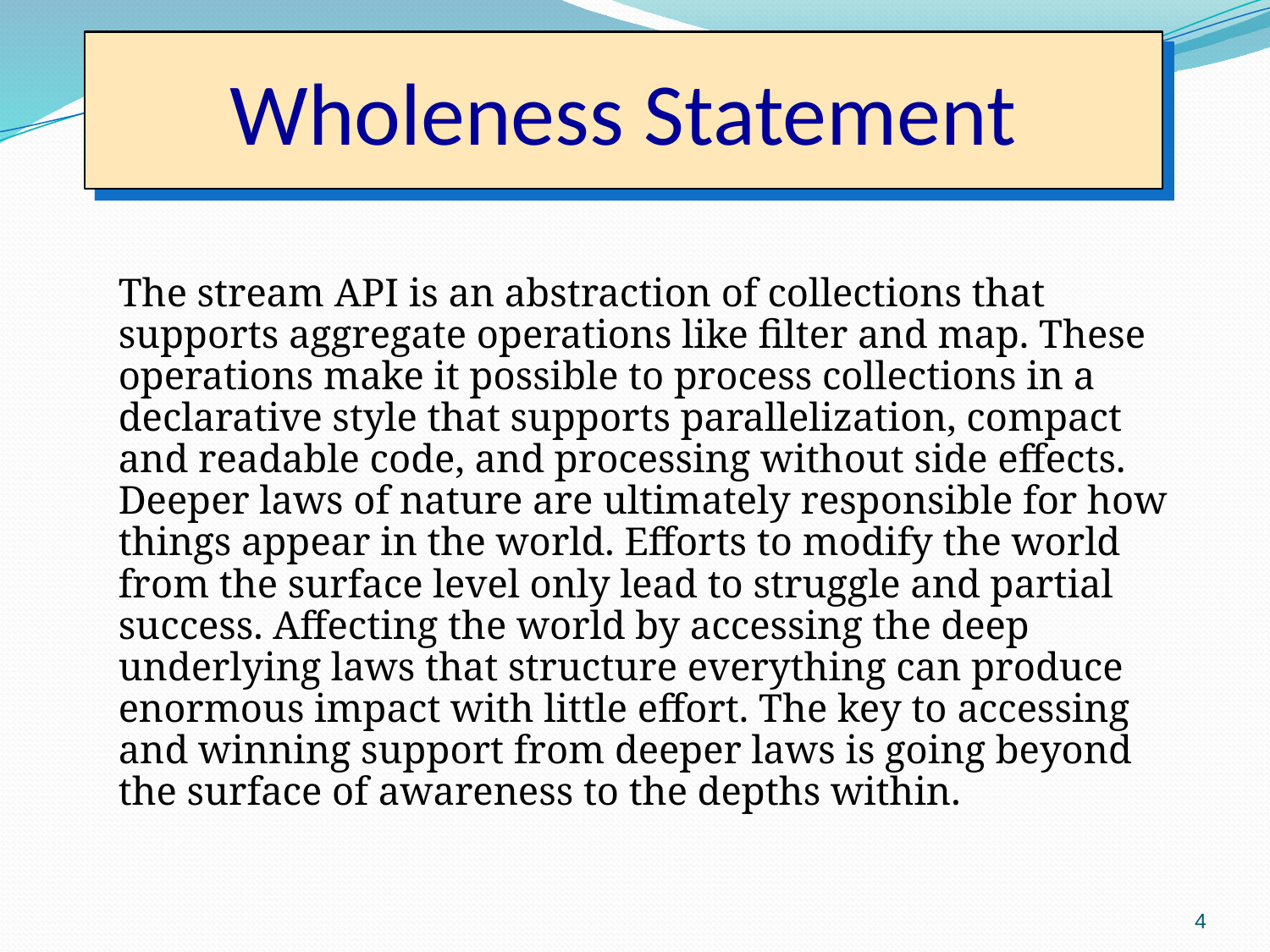

# Wholeness Statement

The stream API is an abstraction of collections that supports aggregate operations like filter and map. These operations make it possible to process collections in a declarative style that supports parallelization, compact and readable code, and processing without side effects. Deeper laws of nature are ultimately responsible for how things appear in the world. Efforts to modify the world from the surface level only lead to struggle and partial success. Affecting the world by accessing the deep underlying laws that structure everything can produce enormous impact with little effort. The key to accessing and winning support from deeper laws is going beyond the surface of awareness to the depths within.
4